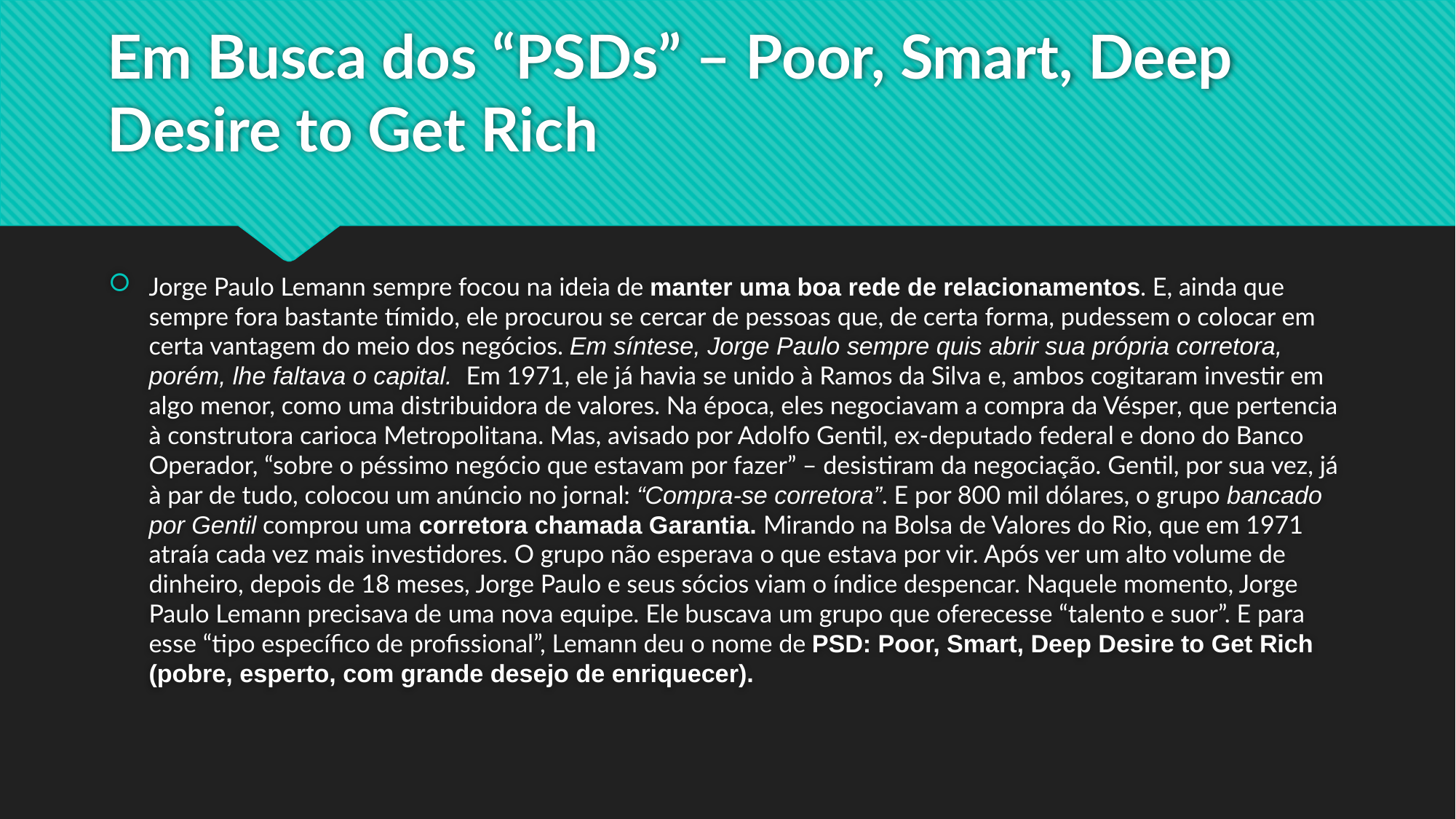

# Em Busca dos “PSDs” – Poor, Smart, Deep Desire to Get Rich
Jorge Paulo Lemann sempre focou na ideia de manter uma boa rede de relacionamentos. E, ainda que sempre fora bastante tímido, ele procurou se cercar de pessoas que, de certa forma, pudessem o colocar em certa vantagem do meio dos negócios. Em síntese, Jorge Paulo sempre quis abrir sua própria corretora, porém, lhe faltava o capital.  Em 1971, ele já havia se unido à Ramos da Silva e, ambos cogitaram investir em algo menor, como uma distribuidora de valores. Na época, eles negociavam a compra da Vésper, que pertencia à construtora carioca Metropolitana. Mas, avisado por Adolfo Gentil, ex-deputado federal e dono do Banco Operador, “sobre o péssimo negócio que estavam por fazer” – desistiram da negociação. Gentil, por sua vez, já à par de tudo, colocou um anúncio no jornal: “Compra-se corretora”. E por 800 mil dólares, o grupo bancado por Gentil comprou uma corretora chamada Garantia. Mirando na Bolsa de Valores do Rio, que em 1971 atraía cada vez mais investidores. O grupo não esperava o que estava por vir. Após ver um alto volume de dinheiro, depois de 18 meses, Jorge Paulo e seus sócios viam o índice despencar. Naquele momento, Jorge Paulo Lemann precisava de uma nova equipe. Ele buscava um grupo que oferecesse “talento e suor”. E para esse “tipo específico de profissional”, Lemann deu o nome de PSD: Poor, Smart, Deep Desire to Get Rich (pobre, esperto, com grande desejo de enriquecer).